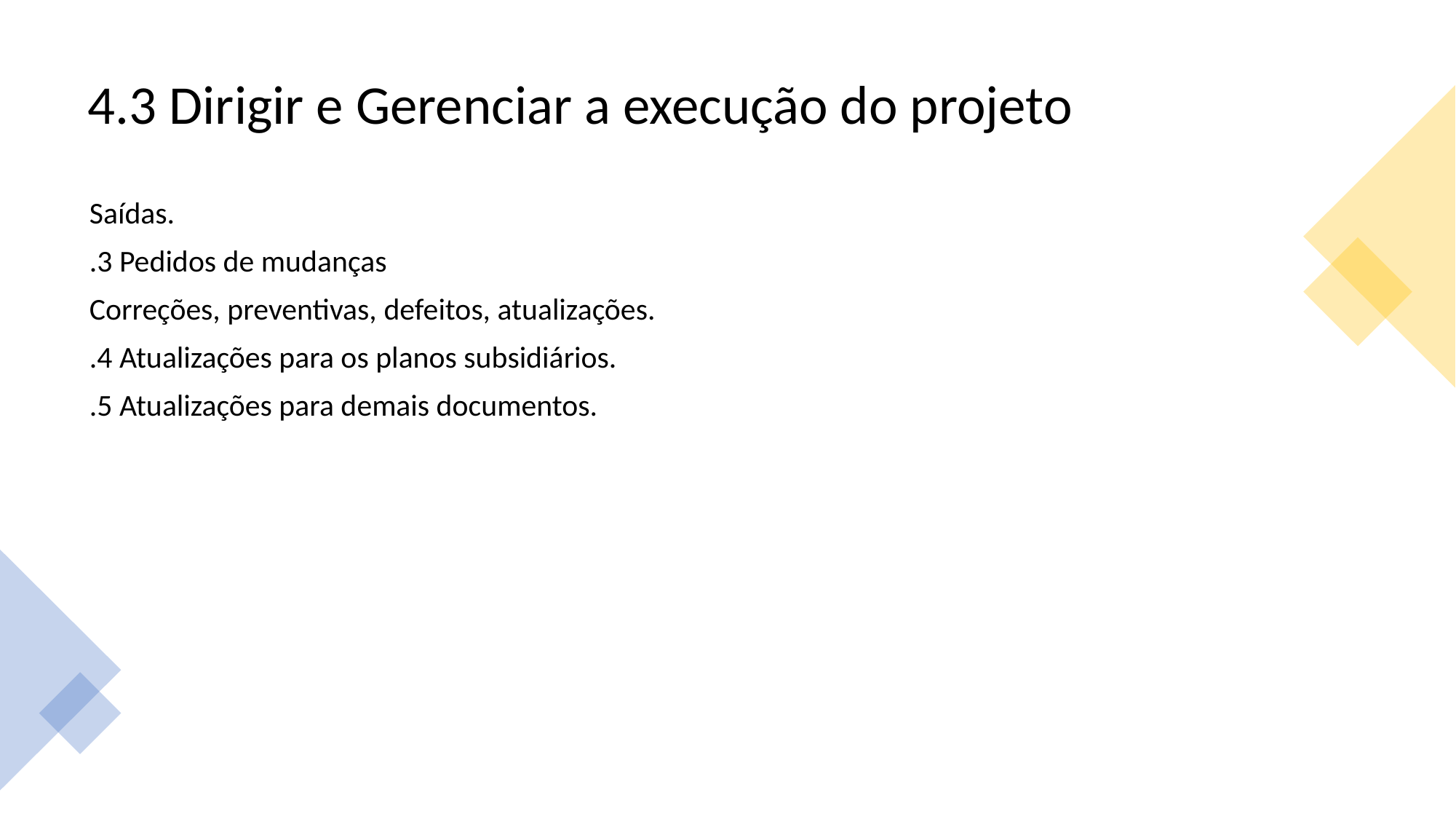

# 4.3 Dirigir e Gerenciar a execução do projeto

Saídas.
.3 Pedidos de mudanças
Correções, preventivas, defeitos, atualizações.
.4 Atualizações para os planos subsidiários.
.5 Atualizações para demais documentos.